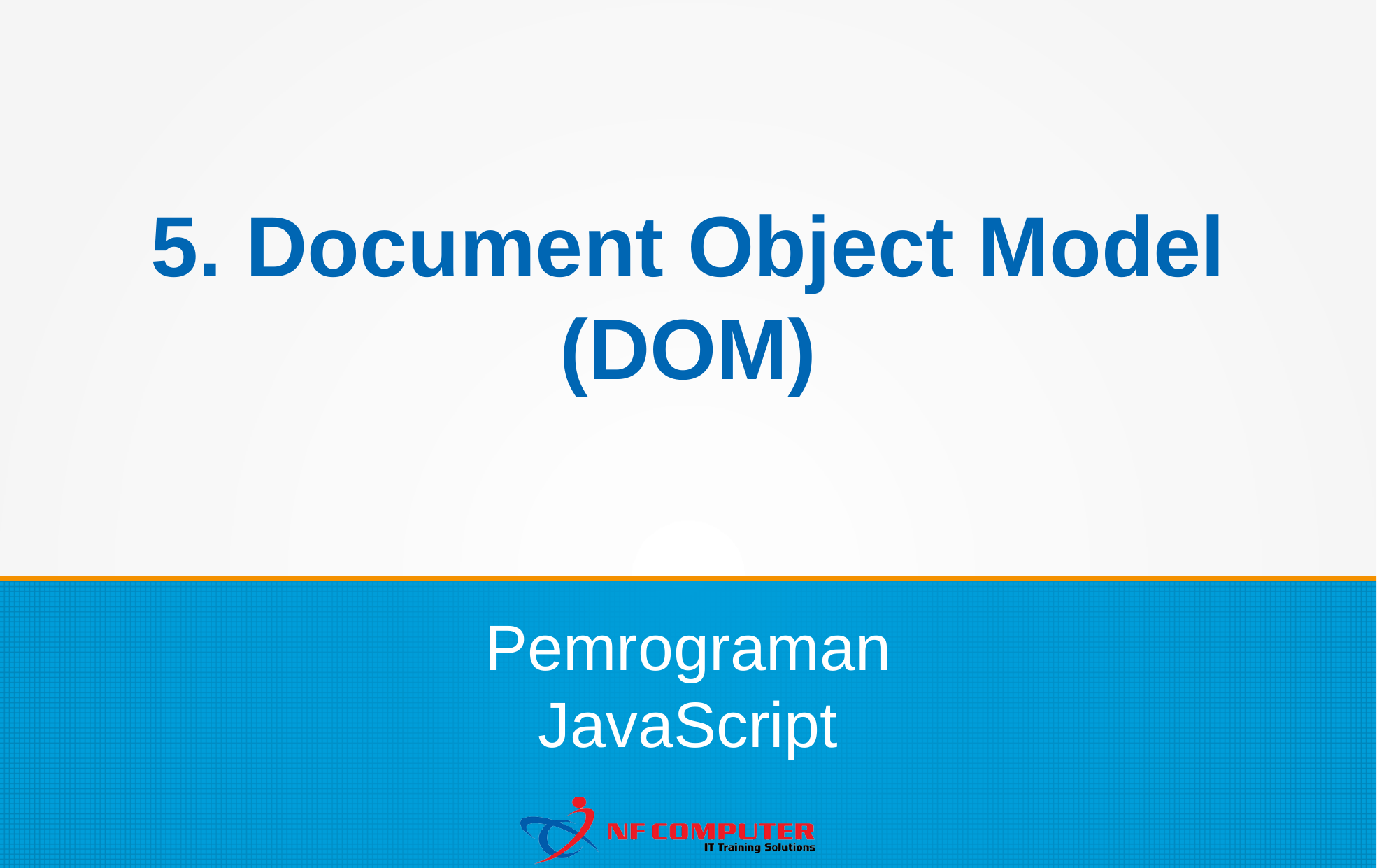

5. Document Object Model (DOM)
Pemrograman JavaScript